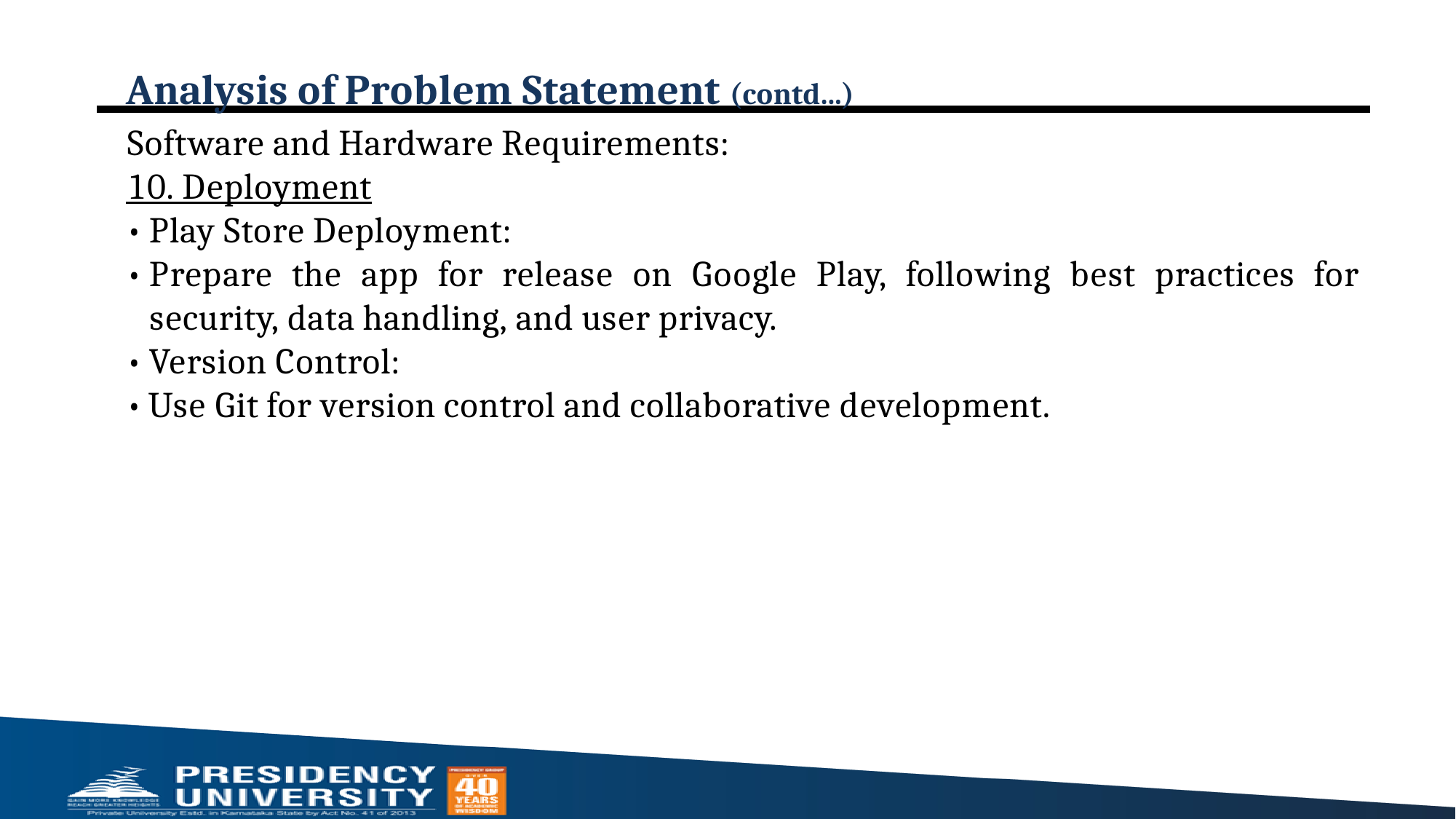

# Analysis of Problem Statement (contd...)
Software and Hardware Requirements:
10. Deployment
•	Play Store Deployment:
•	Prepare the app for release on Google Play, following best practices for security, data handling, and user privacy.
•	Version Control:
•	Use Git for version control and collaborative development.